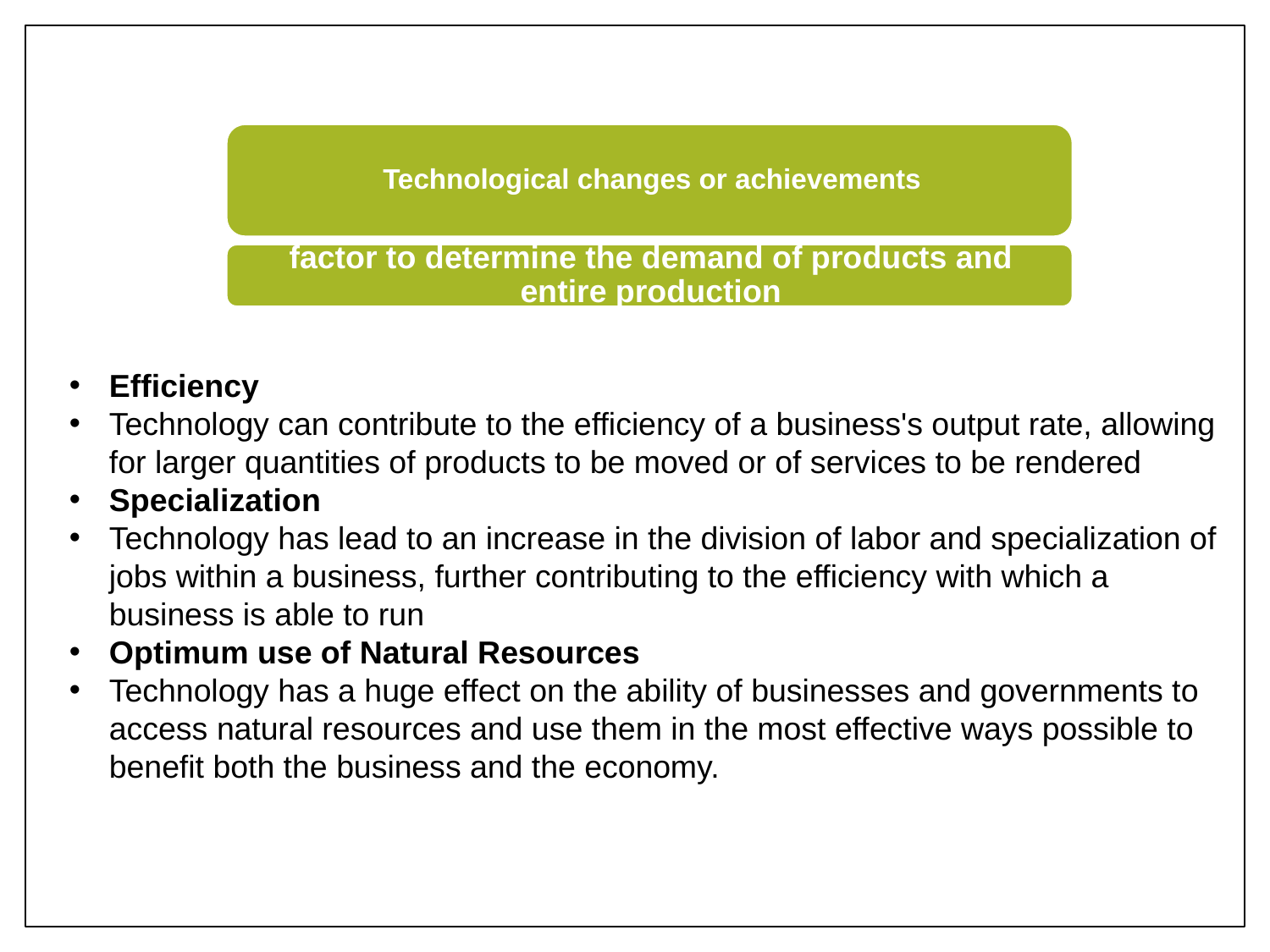

Technological changes or achievements

factor to determine the demand of products and entire production

Efficiency
Technology can contribute to the efficiency of a business's output rate, allowing for larger quantities of products to be moved or of services to be rendered
Specialization
Technology has lead to an increase in the division of labor and specialization of jobs within a business, further contributing to the efficiency with which a business is able to run
Optimum use of Natural Resources
Technology has a huge effect on the ability of businesses and governments to access natural resources and use them in the most effective ways possible to benefit both the business and the economy.